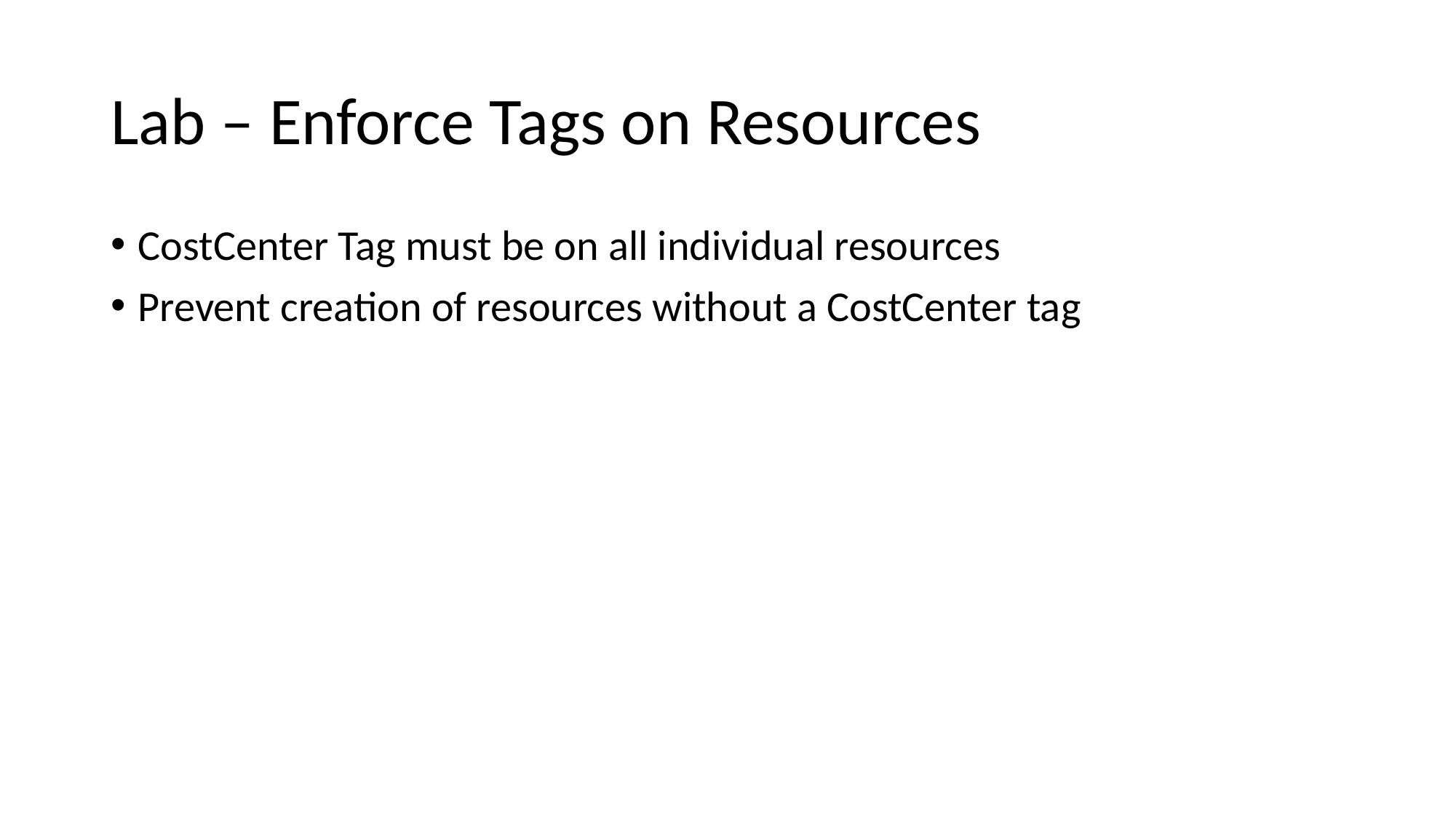

# Lab – Enforce Tags on Resources
CostCenter Tag must be on all individual resources
Prevent creation of resources without a CostCenter tag